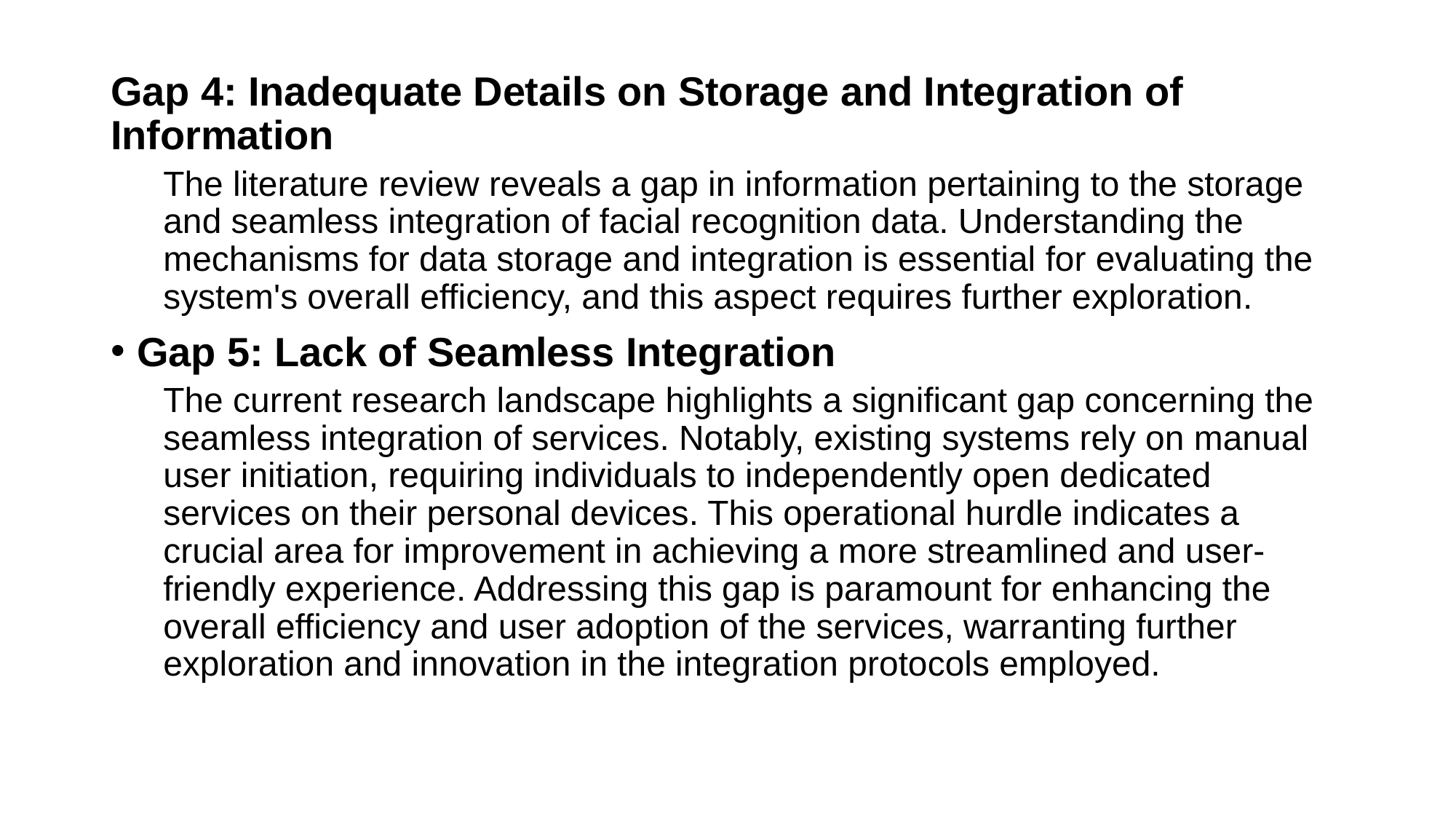

Gap 4: Inadequate Details on Storage and Integration of Information
The literature review reveals a gap in information pertaining to the storage and seamless integration of facial recognition data. Understanding the mechanisms for data storage and integration is essential for evaluating the system's overall efficiency, and this aspect requires further exploration.
Gap 5: Lack of Seamless Integration
The current research landscape highlights a significant gap concerning the seamless integration of services. Notably, existing systems rely on manual user initiation, requiring individuals to independently open dedicated services on their personal devices. This operational hurdle indicates a crucial area for improvement in achieving a more streamlined and user-friendly experience. Addressing this gap is paramount for enhancing the overall efficiency and user adoption of the services, warranting further exploration and innovation in the integration protocols employed.